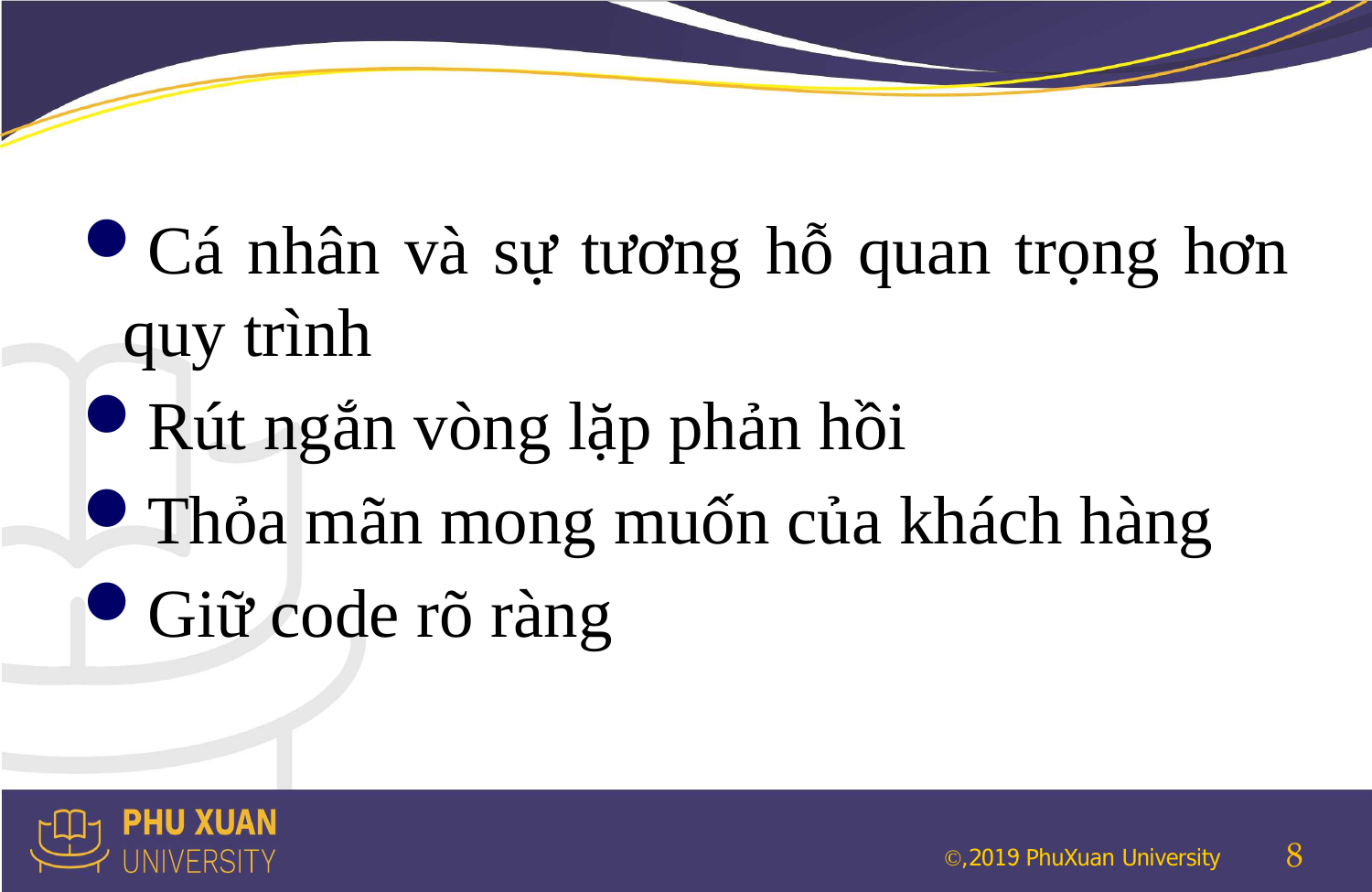

#
Cá nhân và sự tương hỗ quan trọng hơn quy trình
Rút ngắn vòng lặp phản hồi
Thỏa mãn mong muốn của khách hàng
Giữ code rõ ràng
8